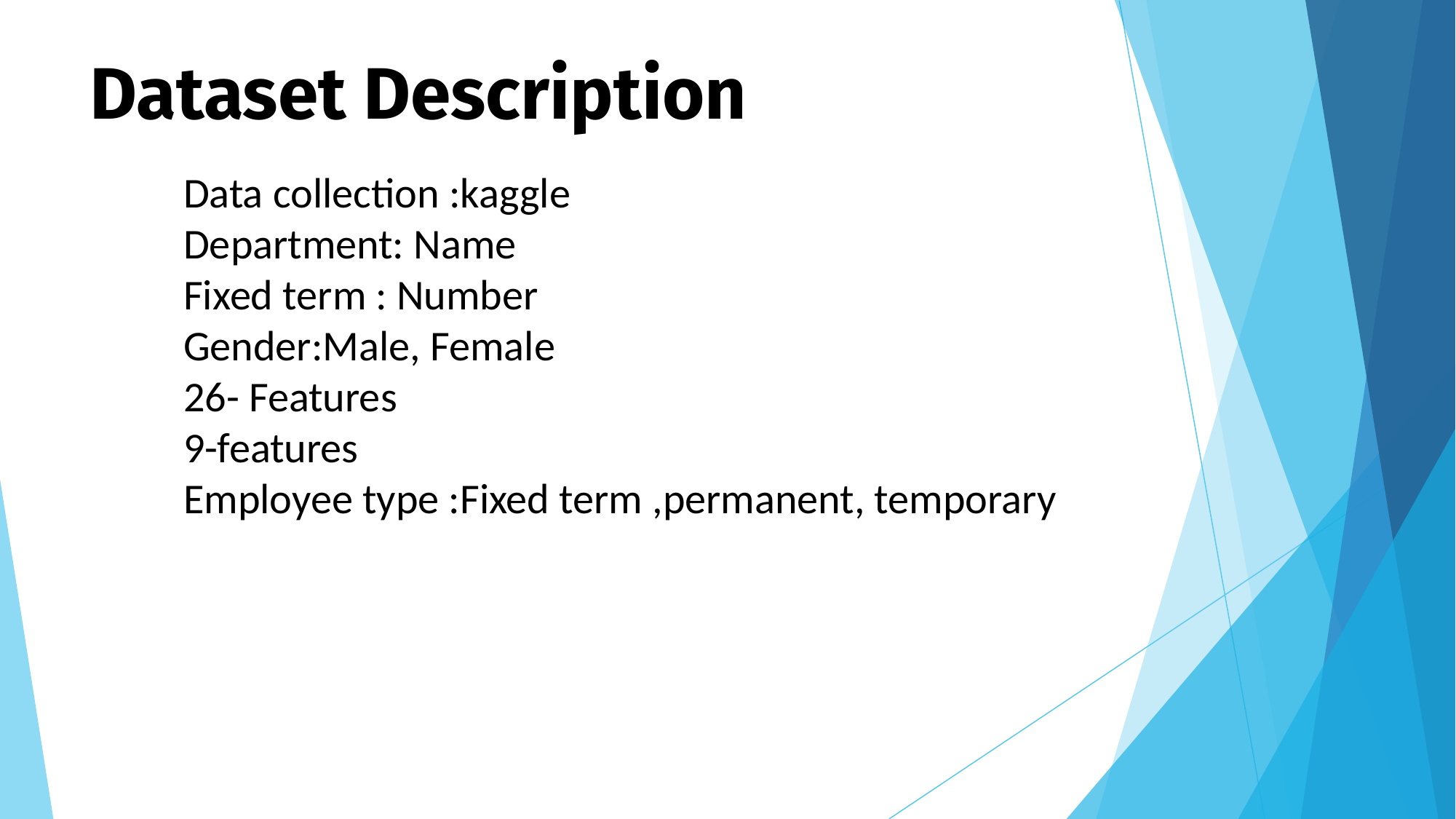

# Dataset Description
Data collection :kaggle
Department: Name
Fixed term : Number
Gender:Male, Female
26- Features
9-features
Employee type :Fixed term ,permanent, temporary